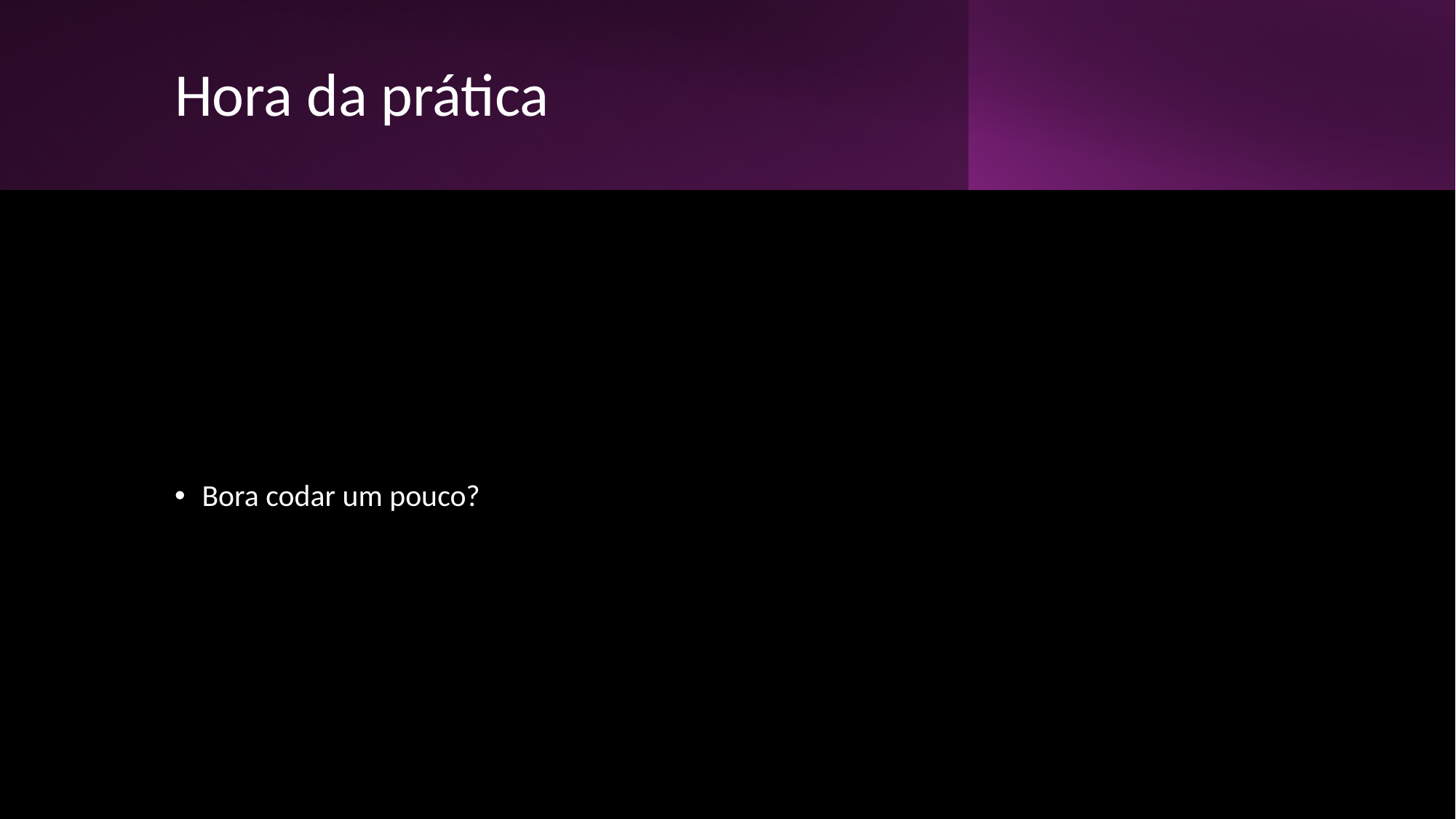

# Hora da prática
Bora codar um pouco?